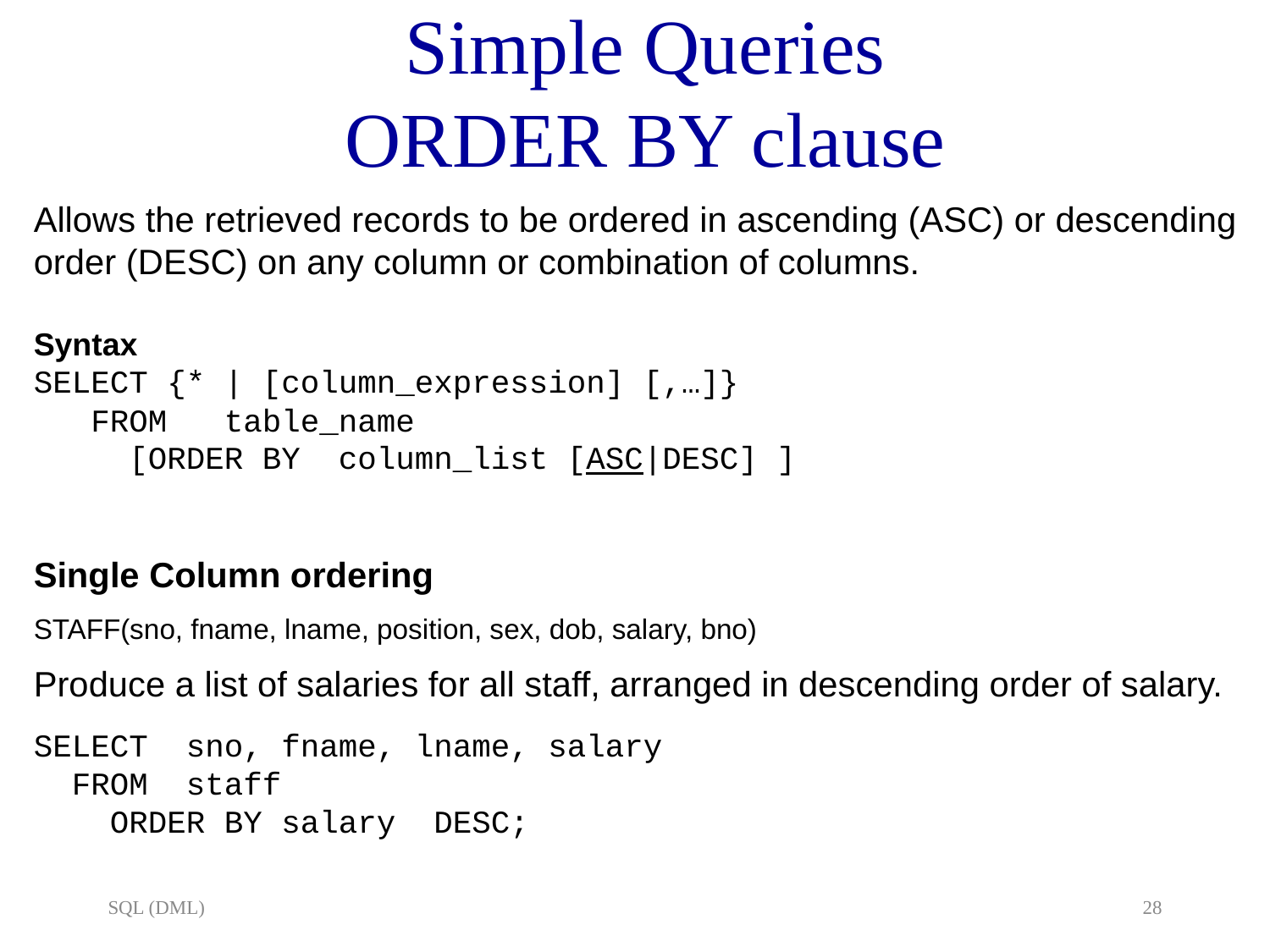

# Simple Queries ORDER BY clause

Allows the retrieved records to be ordered in ascending (ASC) or descending order (DESC) on any column or combination of columns.

Syntax
SELECT {* | [column_expression] [,…]}
   FROM   table_name
     [ORDER BY  column_list [ASC|DESC] ]

Single Column ordering

STAFF(sno, fname, lname, position, sex, dob, salary, bno)

Produce a list of salaries for all staff, arranged in descending order of salary.

SELECT  sno, fname, lname, salary
  FROM  staff
    ORDER BY salary  DESC;

SQL (DML)
28